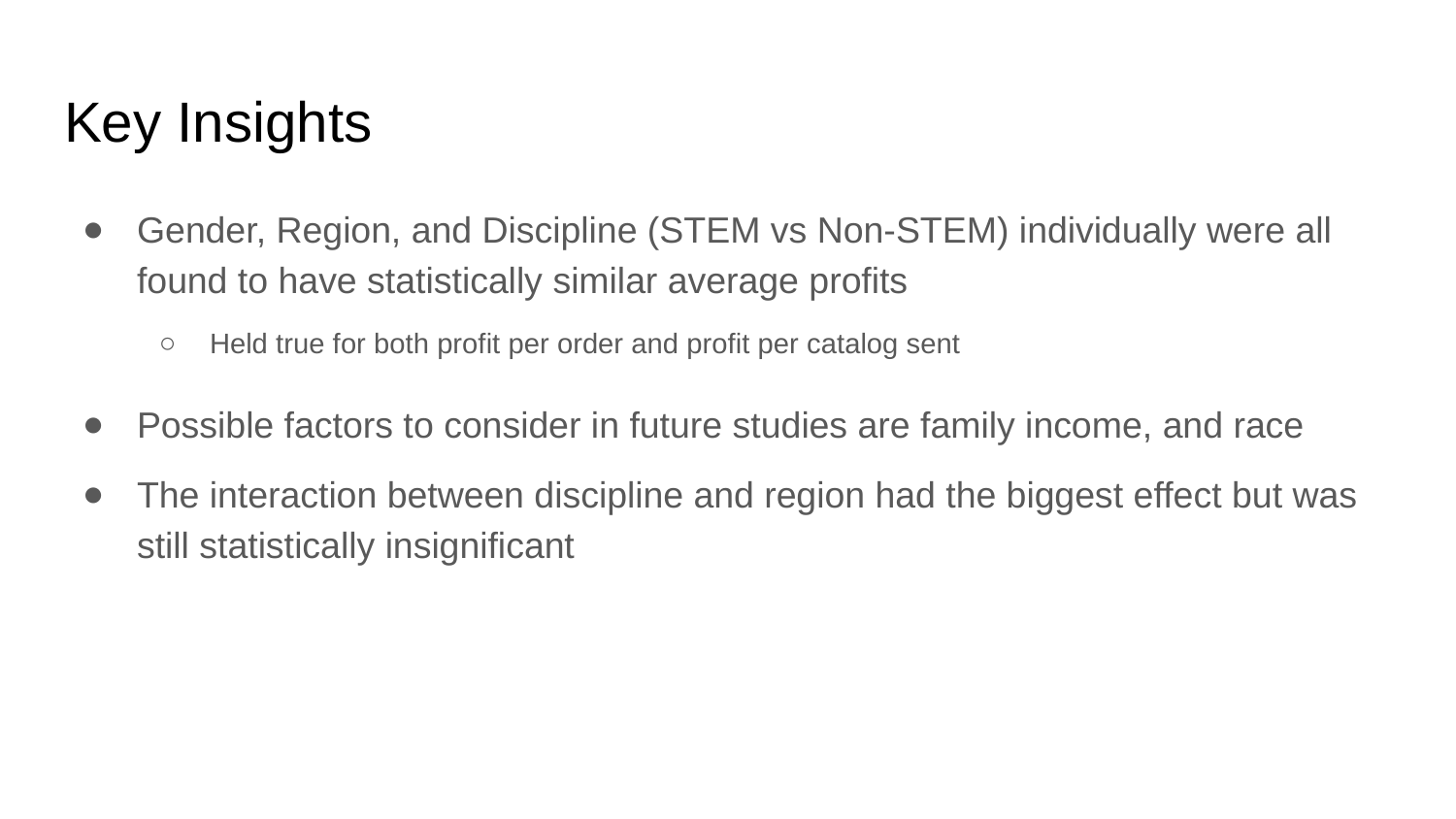

# Key Insights
Gender, Region, and Discipline (STEM vs Non-STEM) individually were all found to have statistically similar average profits
Held true for both profit per order and profit per catalog sent
Possible factors to consider in future studies are family income, and race
The interaction between discipline and region had the biggest effect but was still statistically insignificant